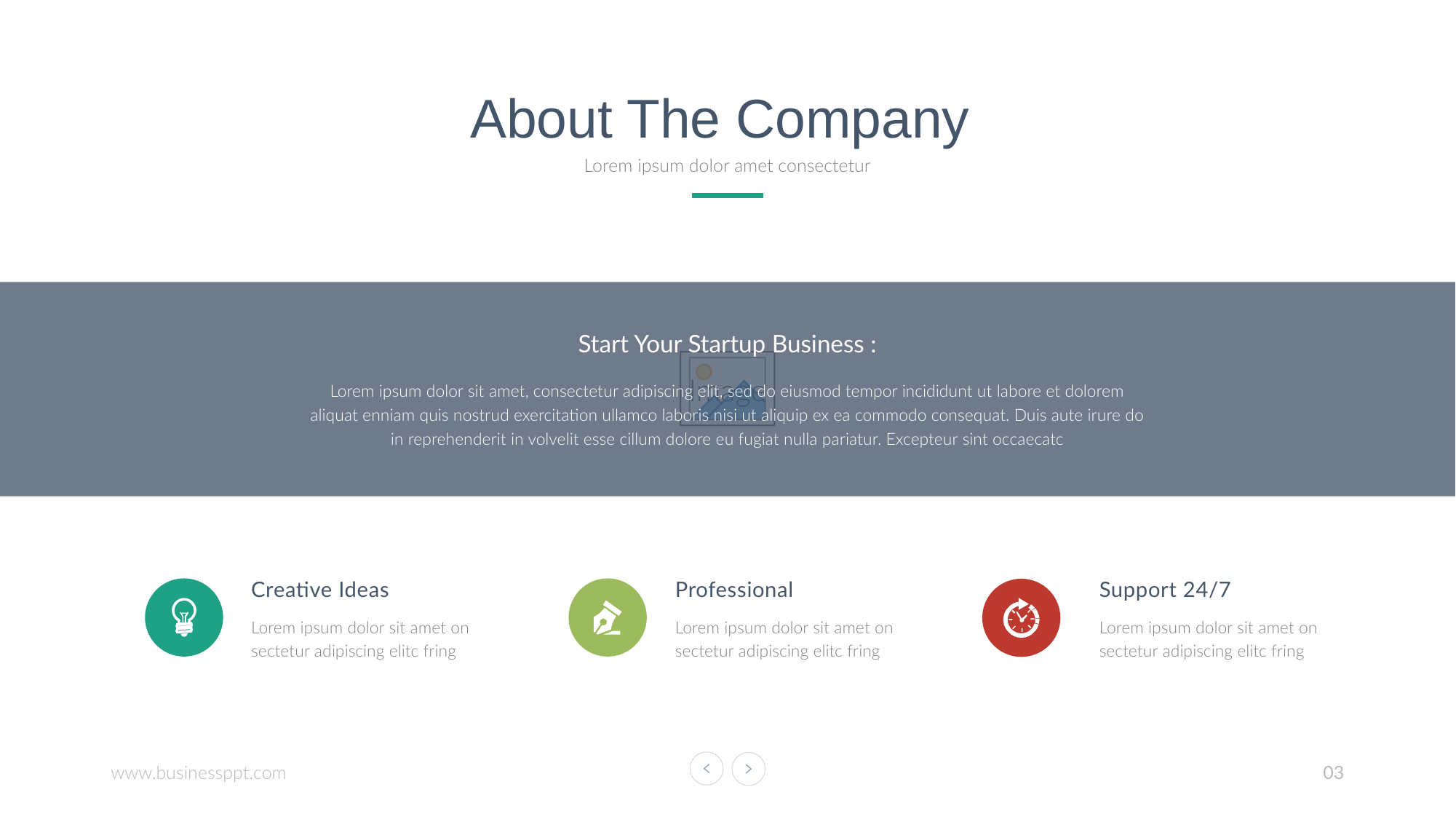

About The Company
Lorem ipsum dolor amet consectetur

Start Your Startup Business :
Lorem ipsum dolor sit amet, consectetur adipiscing elit, sed do eiusmod tempor incididunt ut labore et dolorem
aliquat enniam quis nostrud exercitation ullamco laboris nisi ut aliquip ex ea commodo consequat. Duis aute irure do
in reprehenderit in volvelit esse cillum dolore eu fugiat nulla pariatur. Excepteur sint occaecatc
Creative Ideas
Lorem ipsum dolor sit amet on sectetur adipiscing elitc fring
Professional
Lorem ipsum dolor sit amet on sectetur adipiscing elitc fring
Support 24/7
Lorem ipsum dolor sit amet on sectetur adipiscing elitc fring

www.businessppt.com
03